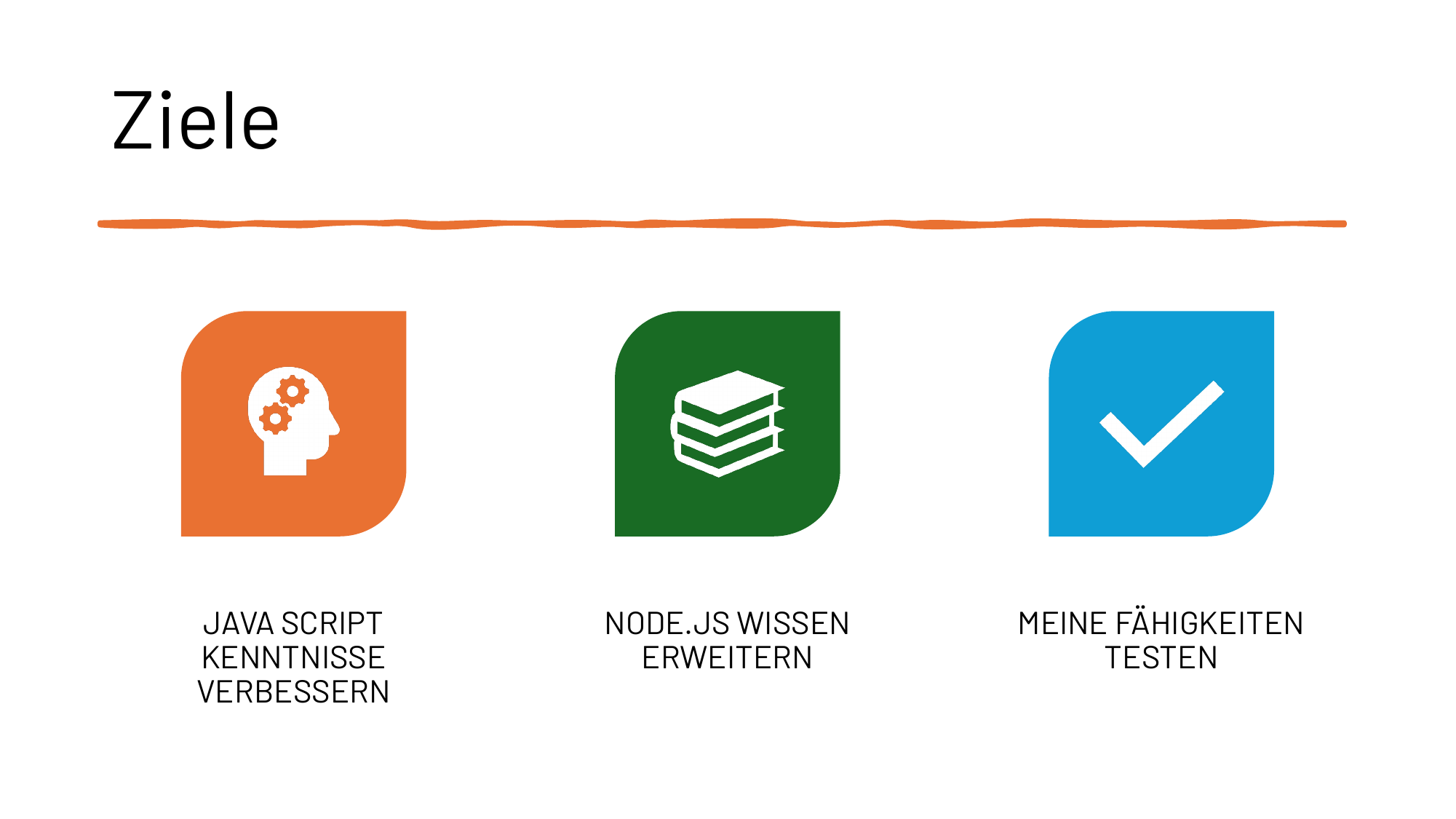

# Ziele

Java script Kenntnisse verbessern
Node.js Wissen erweitern
Meine Fähigkeiten testen